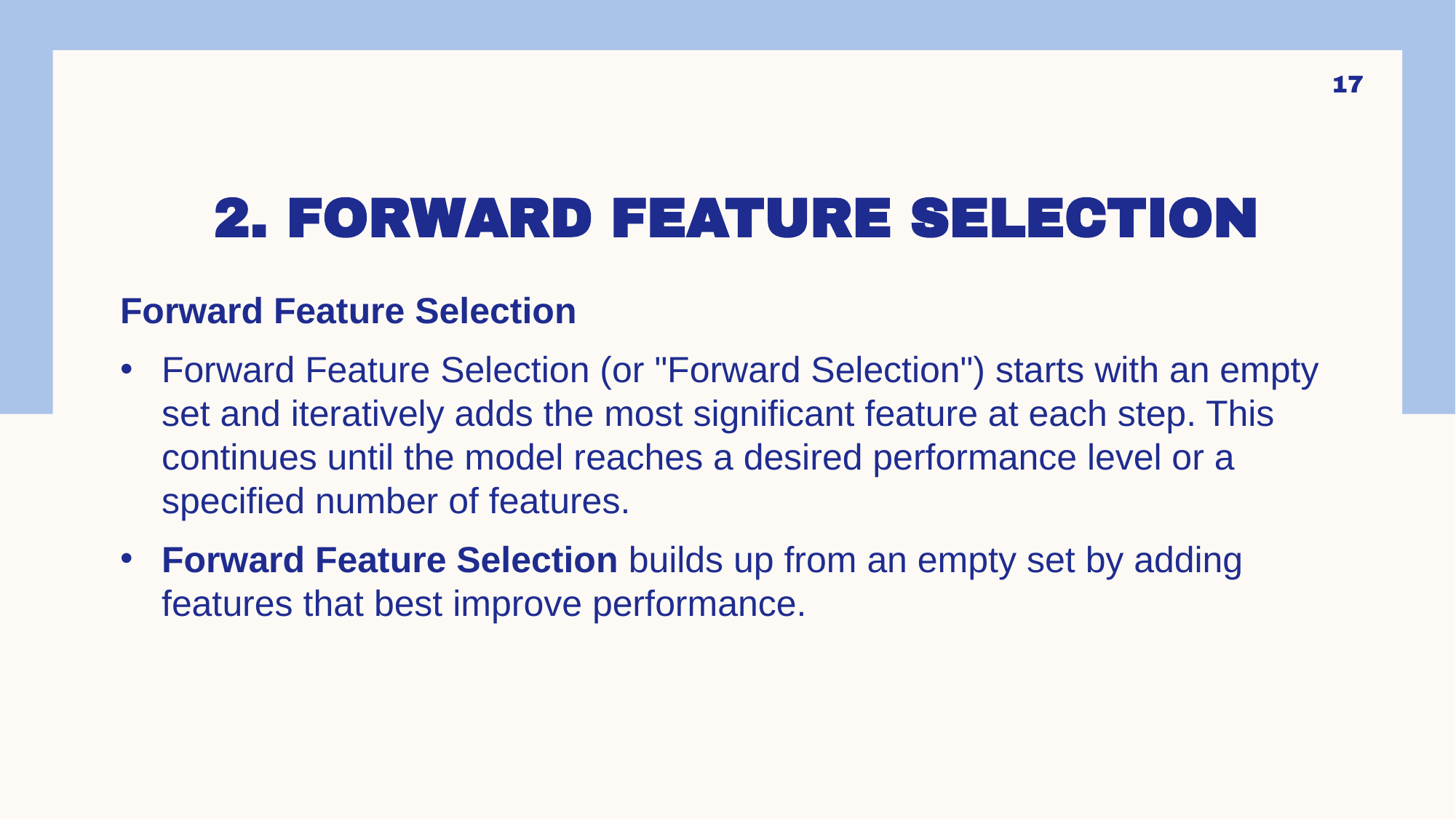

17
# 2. Forward Feature Selection
Forward Feature Selection
Forward Feature Selection (or "Forward Selection") starts with an empty set and iteratively adds the most significant feature at each step. This continues until the model reaches a desired performance level or a specified number of features.
Forward Feature Selection builds up from an empty set by adding features that best improve performance.